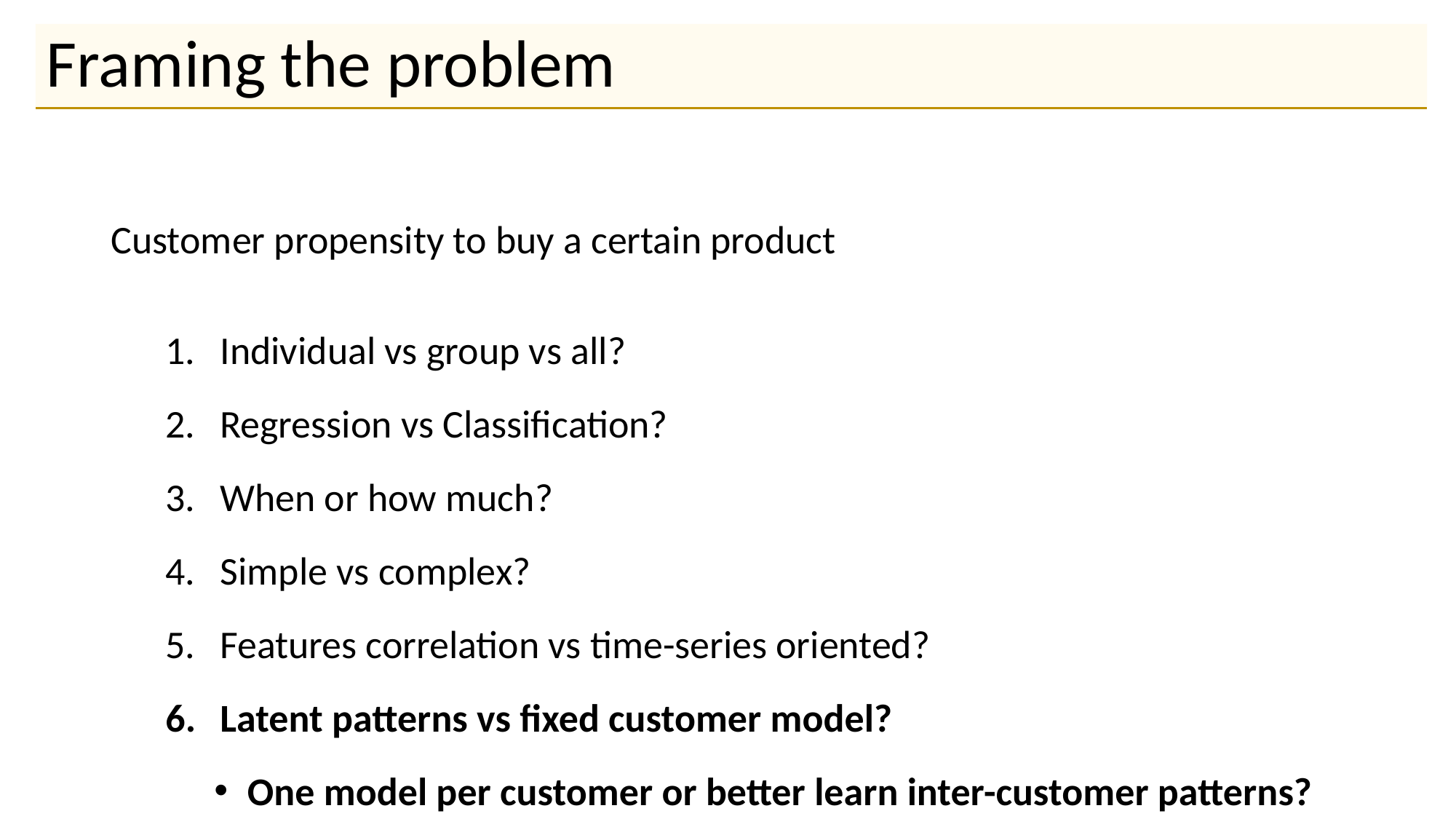

# Framing the problem
Customer propensity to buy a certain product

Individual vs group vs all?
Regression vs Classification?
When or how much?
Simple vs complex?
Features correlation vs time-series oriented?
Latent patterns vs fixed customer model?
One model per customer or better learn inter-customer patterns?